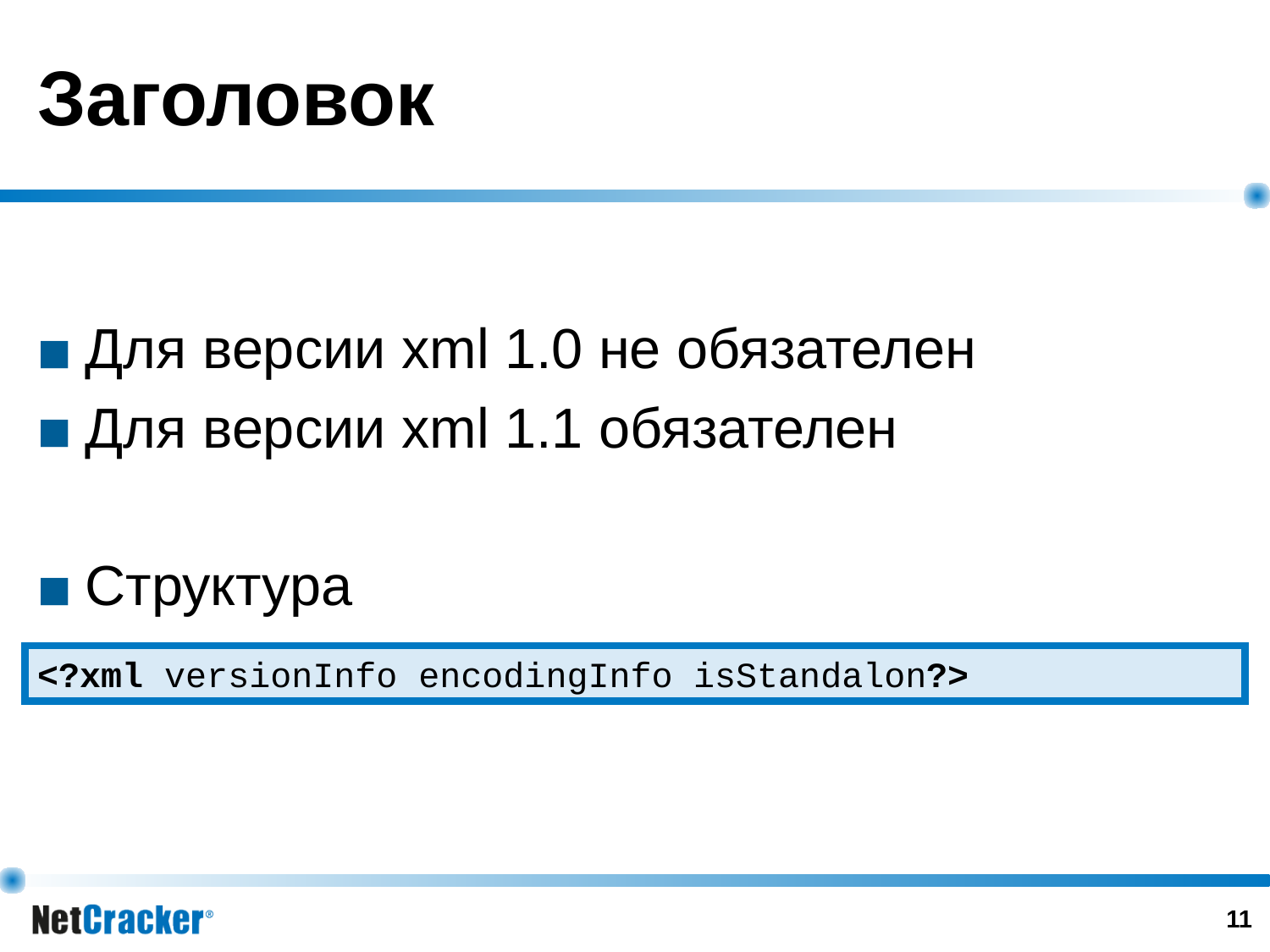

# Заголовок
Для версии xml 1.0 не обязателен
Для версии xml 1.1 обязателен

Структура

<?xml versionInfo encodingInfo isStandalon?>
11